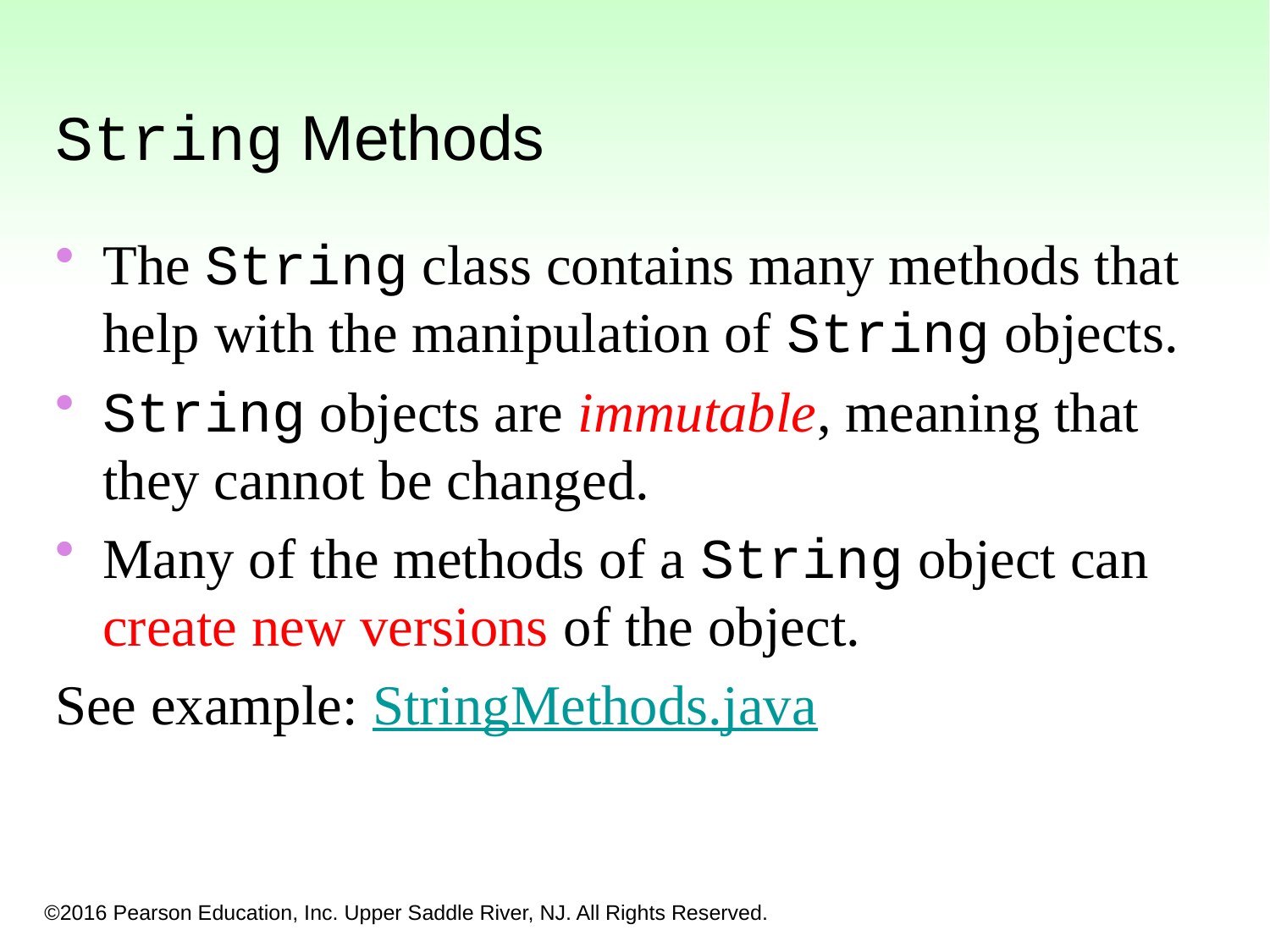

String Methods
The String class contains many methods that help with the manipulation of String objects.
String objects are immutable, meaning that they cannot be changed.
Many of the methods of a String object can create new versions of the object.
See example: StringMethods.java